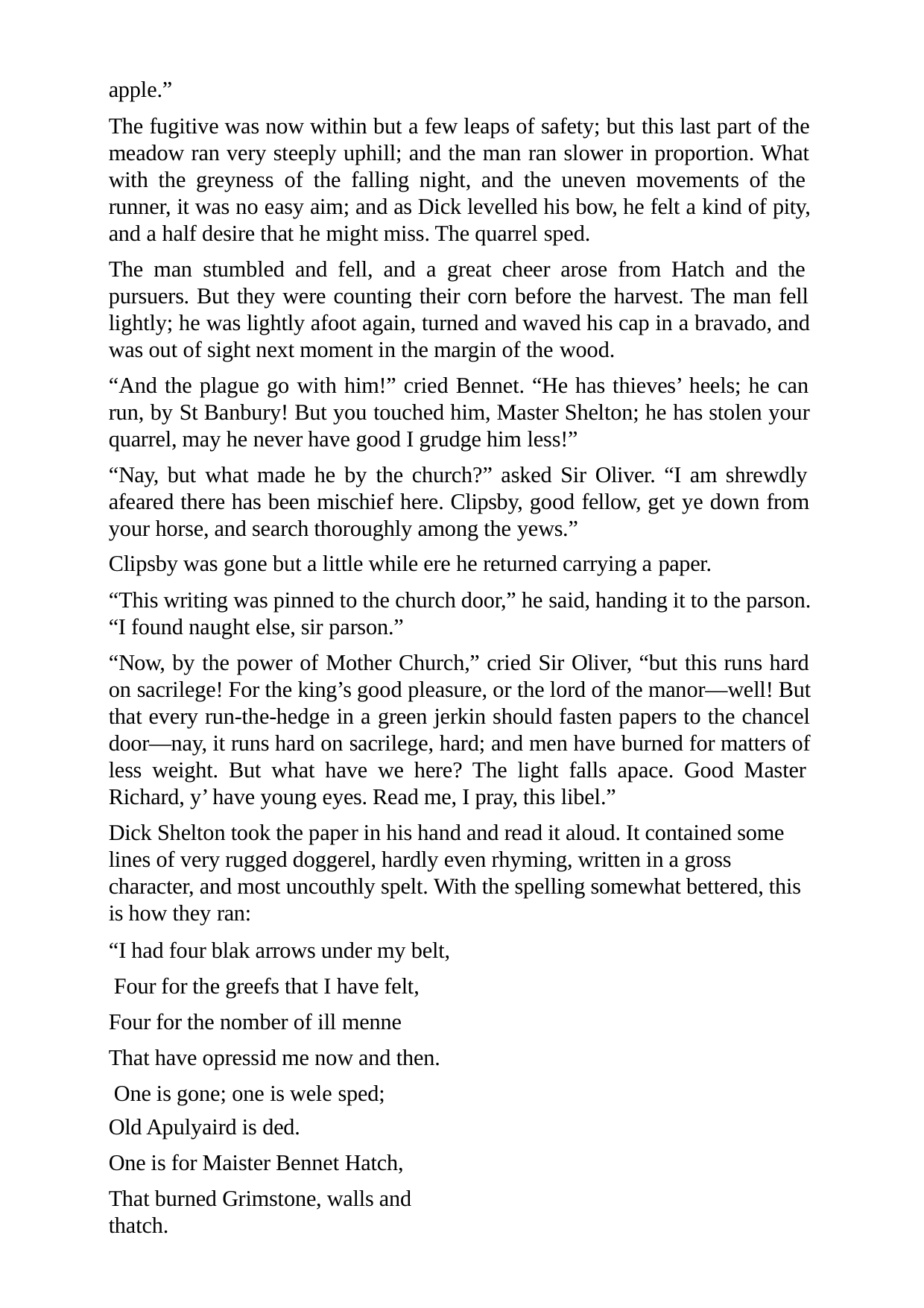

apple.”
The fugitive was now within but a few leaps of safety; but this last part of the  meadow ran very steeply uphill; and the man ran slower in proportion. What  with the greyness of the falling night, and the uneven movements of the  runner, it was no easy aim; and as Dick levelled his bow, he felt a kind of pity,  and a half desire that he might miss. The quarrel sped.
The man stumbled and fell, and a great cheer arose from Hatch and the  pursuers. But they were counting their corn before the harvest. The man fell  lightly; he was lightly afoot again, turned and waved his cap in a bravado, and  was out of sight next moment in the margin of the wood.
“And the plague go with him!” cried Bennet. “He has thieves’ heels; he can  run, by St Banbury! But you touched him, Master Shelton; he has stolen your  quarrel, may he never have good I grudge him less!”
“Nay, but what made he by the church?” asked Sir Oliver. “I am shrewdly  afeared there has been mischief here. Clipsby, good fellow, get ye down from  your horse, and search thoroughly among the yews.”
Clipsby was gone but a little while ere he returned carrying a paper.
“This writing was pinned to the church door,” he said, handing it to the parson.  “I found naught else, sir parson.”
“Now, by the power of Mother Church,” cried Sir Oliver, “but this runs hard  on sacrilege! For the king’s good pleasure, or the lord of the manor—well! But  that every run-the-hedge in a green jerkin should fasten papers to the chancel  door—nay, it runs hard on sacrilege, hard; and men have burned for matters of  less weight. But what have we here? The light falls apace. Good Master  Richard, y’ have young eyes. Read me, I pray, this libel.”
Dick Shelton took the paper in his hand and read it aloud. It contained some  lines of very rugged doggerel, hardly even rhyming, written in a gross  character, and most uncouthly spelt. With the spelling somewhat bettered, this  is how they ran:
“I had four blak arrows under my belt,  Four for the greefs that I have felt,  Four for the nomber of ill menne
That have opressid me now and then.  One is gone; one is wele sped;
Old Apulyaird is ded.
One is for Maister Bennet Hatch,
That burned Grimstone, walls and thatch.